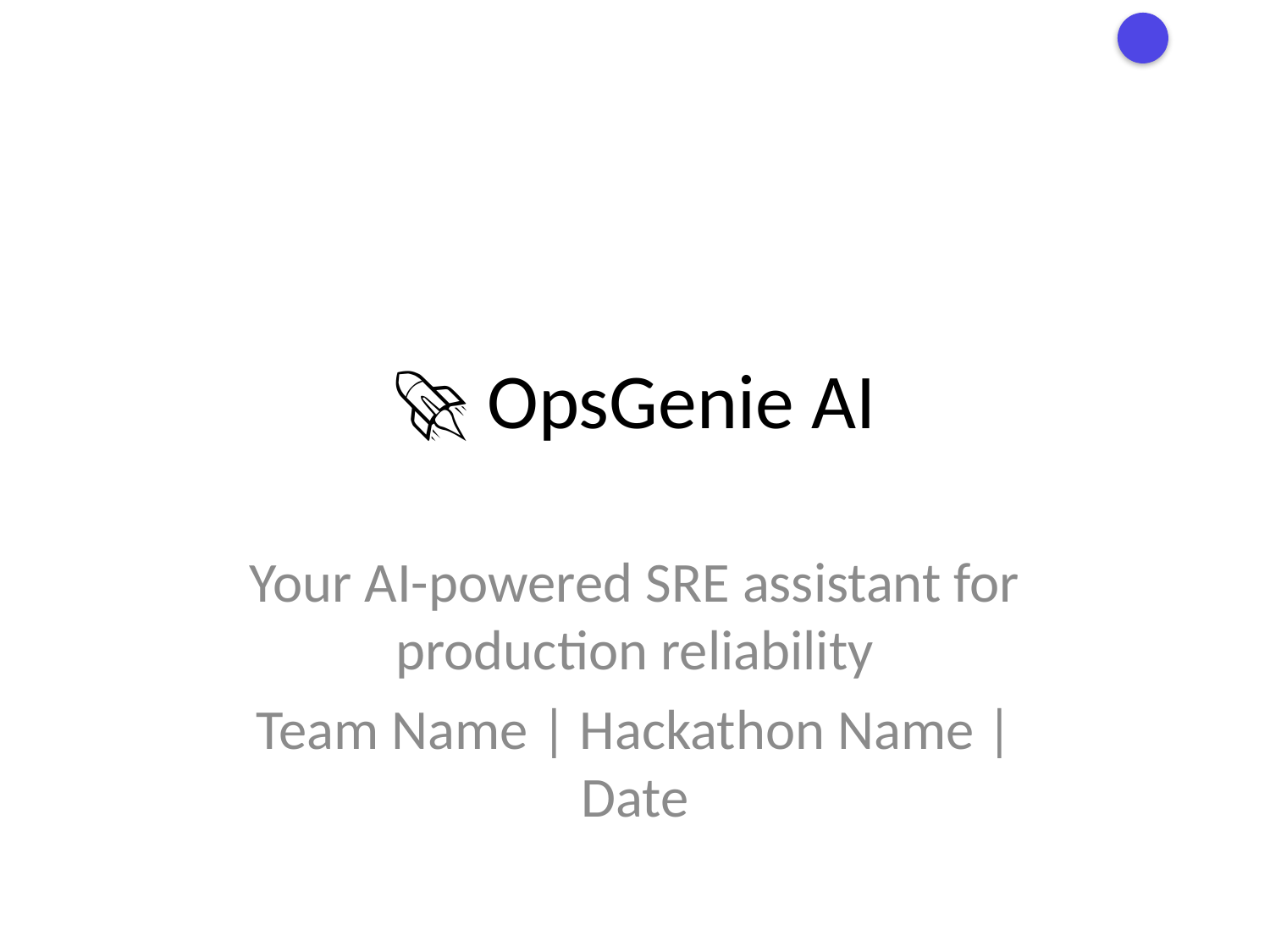

# 🚀 OpsGenie AI
Your AI-powered SRE assistant for production reliability
Team Name | Hackathon Name | Date